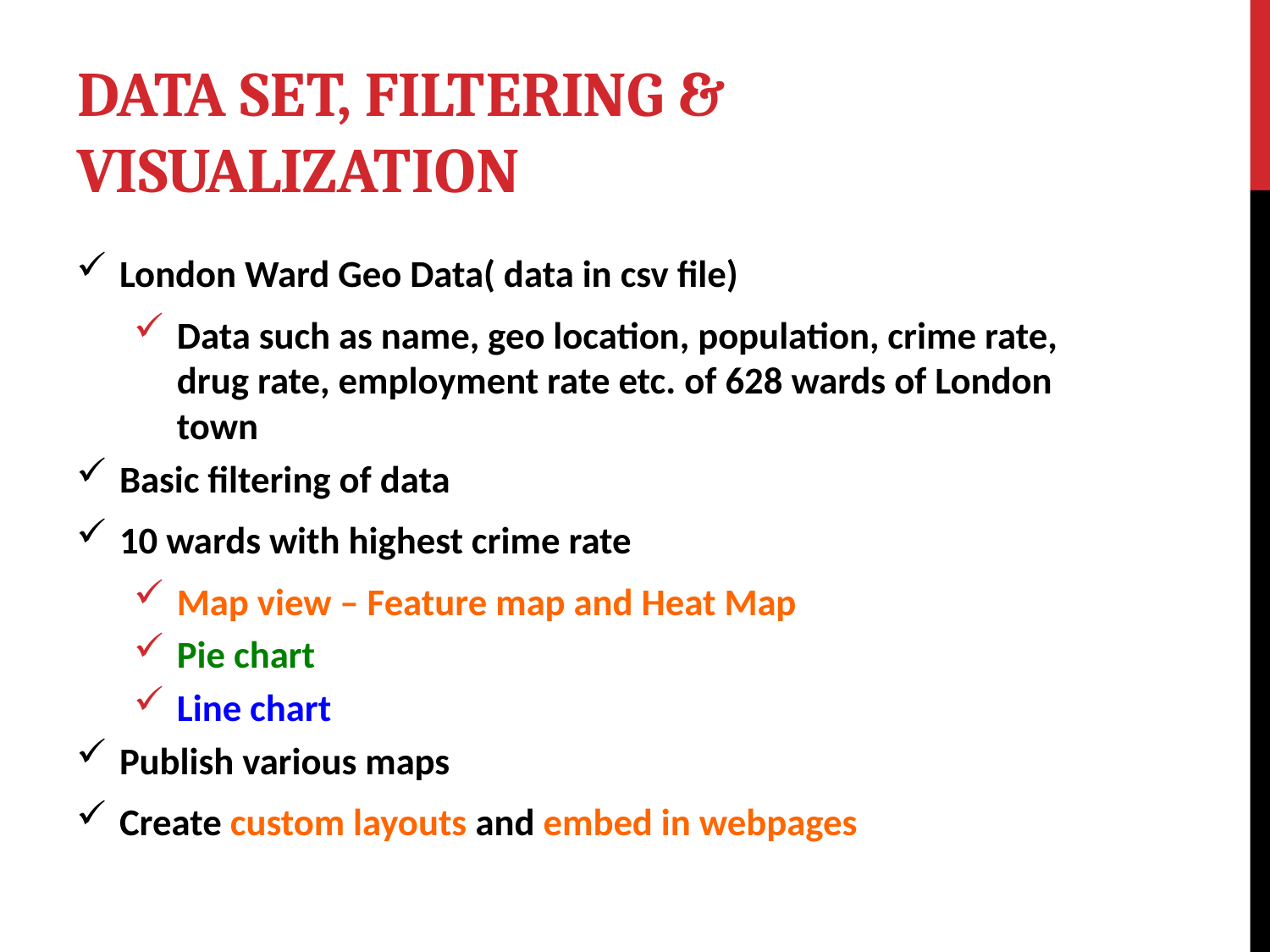

# Data set, filtering & visualization
London Ward Geo Data( data in csv file)
Data such as name, geo location, population, crime rate, drug rate, employment rate etc. of 628 wards of London town
Basic filtering of data
10 wards with highest crime rate
Map view – Feature map and Heat Map
Pie chart
Line chart
Publish various maps
Create custom layouts and embed in webpages